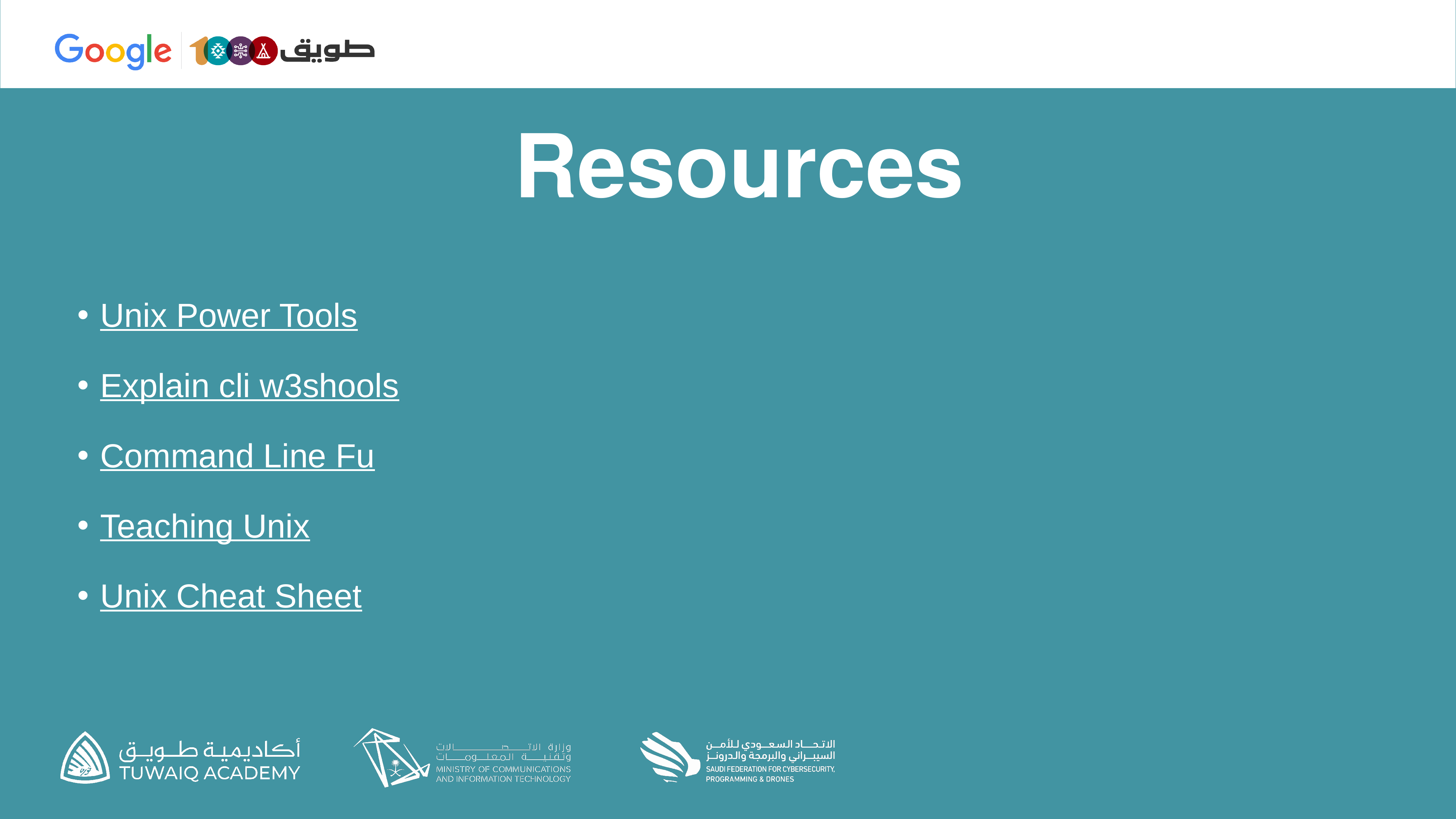

# Resources
Unix Power Tools
Explain cli w3shools
Command Line Fu
Teaching Unix
Unix Cheat Sheet